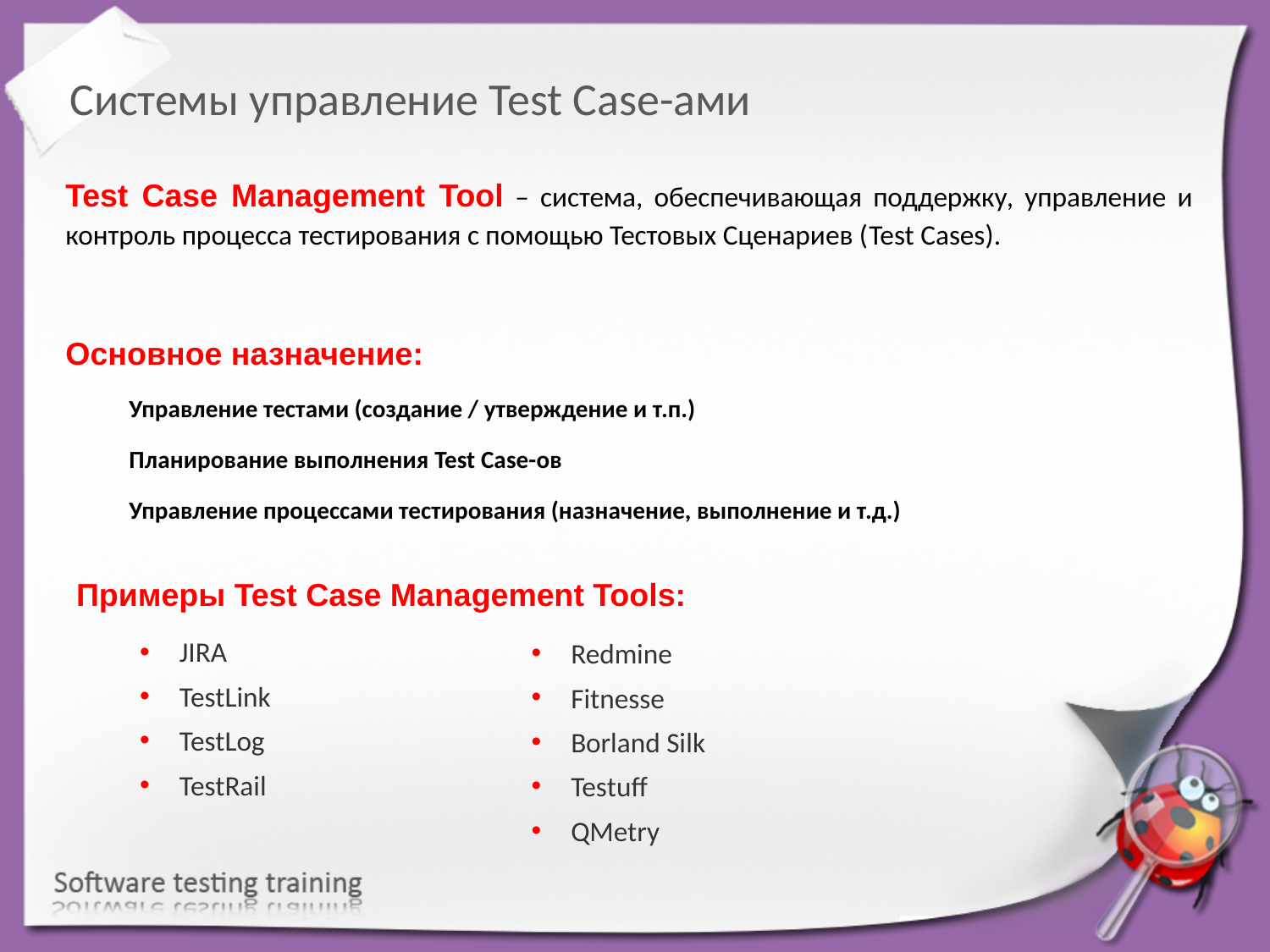

# Системы управление Test Case-ами
Test Case Management Tool – система, обеспечивающая поддержку, управление и контроль процесса тестирования с помощью Тестовых Сценариев (Test Cases).

Основное назначение:
Управление тестами (создание / утверждение и т.п.)
Планирование выполнения Test Case-ов
Управление процессами тестирования (назначение, выполнение и т.д.)
Примеры Test Case Management Tools:
JIRA
TestLink
TestLog
TestRail
Redmine
Fitnesse
Borland Silk
Testuff
QMetry